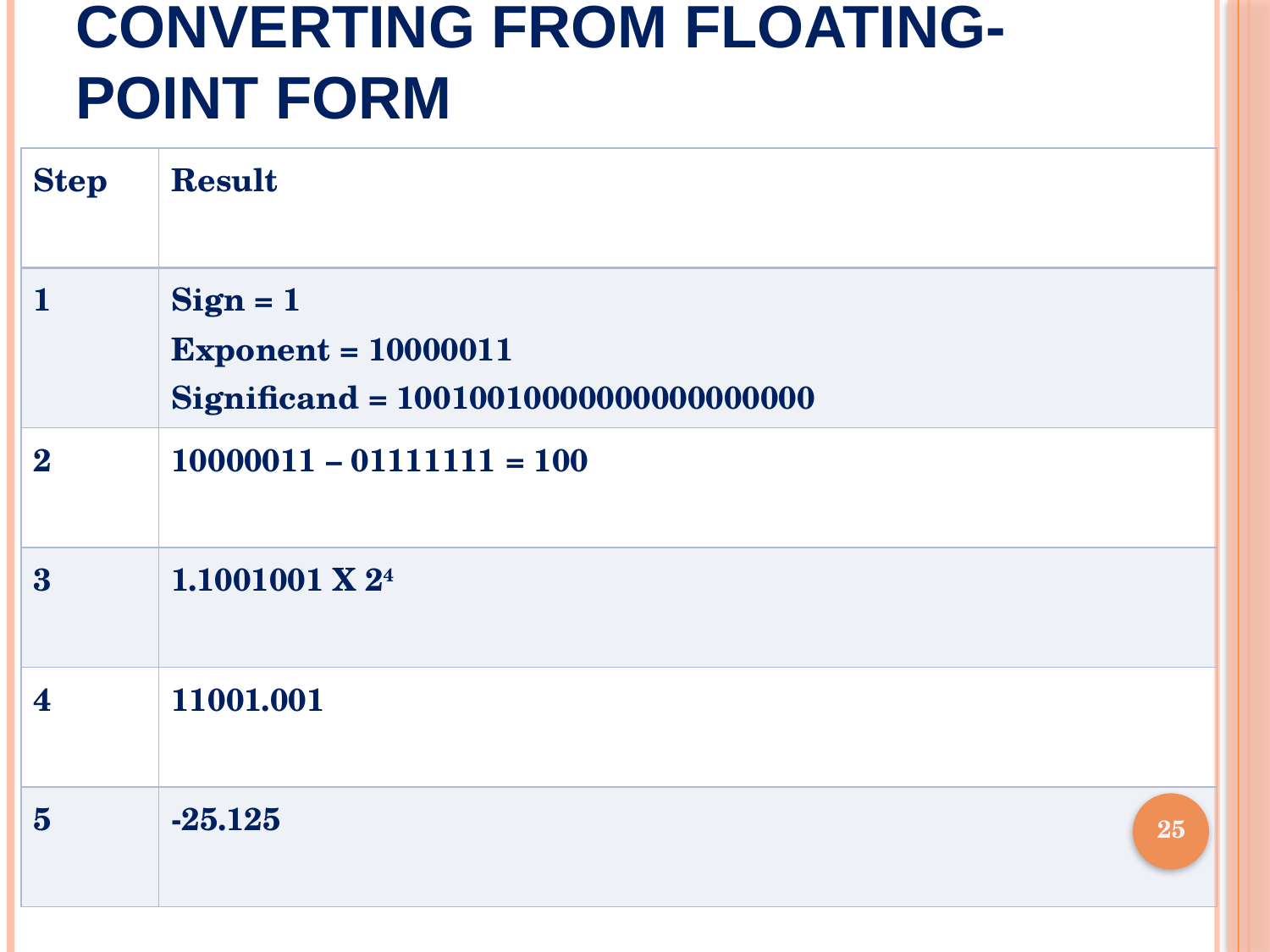

# Converting from floating-point form
| Step | Result |
| --- | --- |
| 1 | Sign = 1 Exponent = 10000011 Significand = 10010010000000000000000 |
| 2 | 10000011 – 01111111 = 100 |
| 3 | 1.1001001 X 24 |
| 4 | 11001.001 |
| 5 | -25.125 |
25